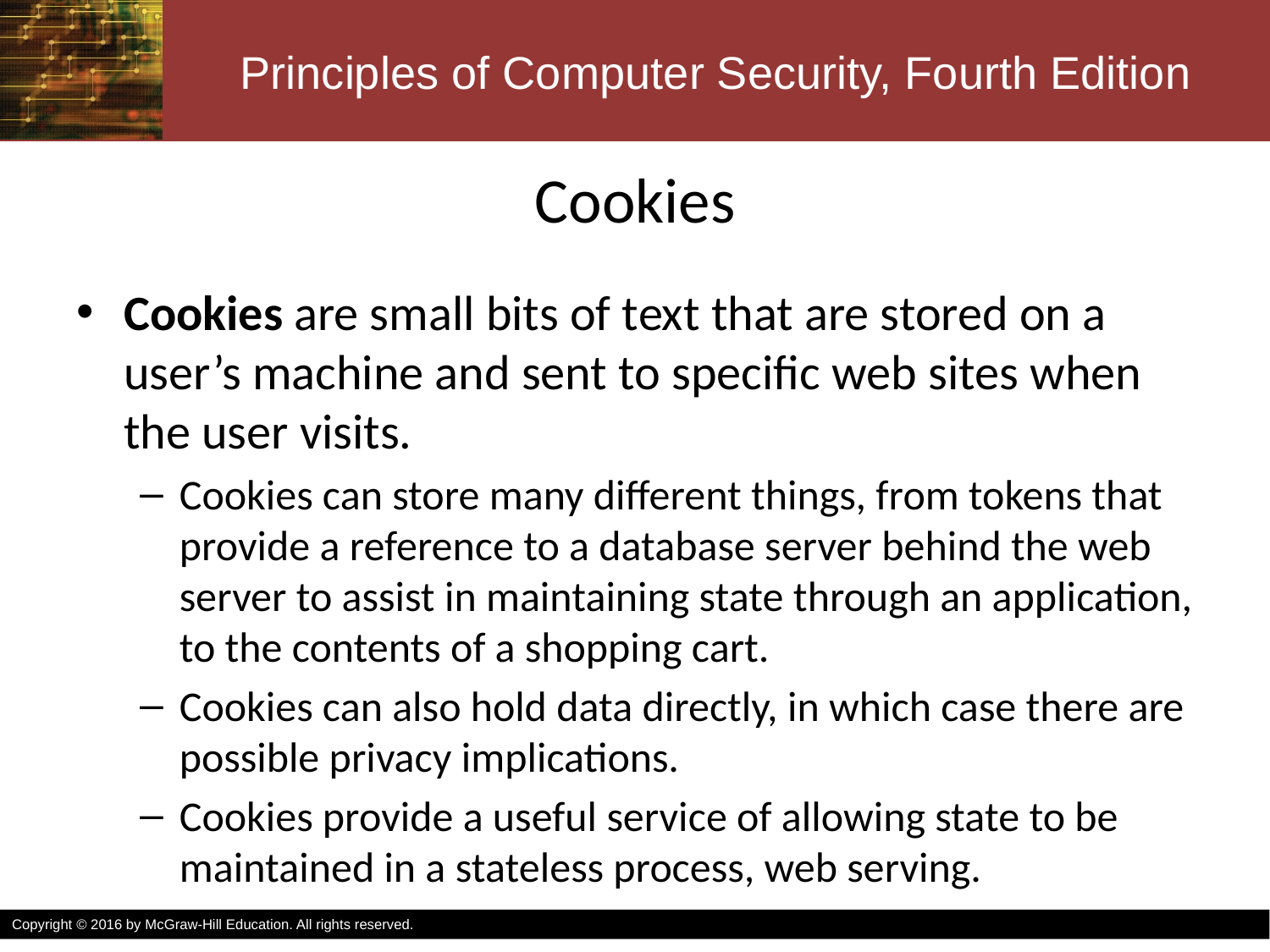

# Cookies
Cookies are small bits of text that are stored on a user’s machine and sent to specific web sites when the user visits.
Cookies can store many different things, from tokens that provide a reference to a database server behind the web server to assist in maintaining state through an application, to the contents of a shopping cart.
Cookies can also hold data directly, in which case there are possible privacy implications.
Cookies provide a useful service of allowing state to be maintained in a stateless process, web serving.